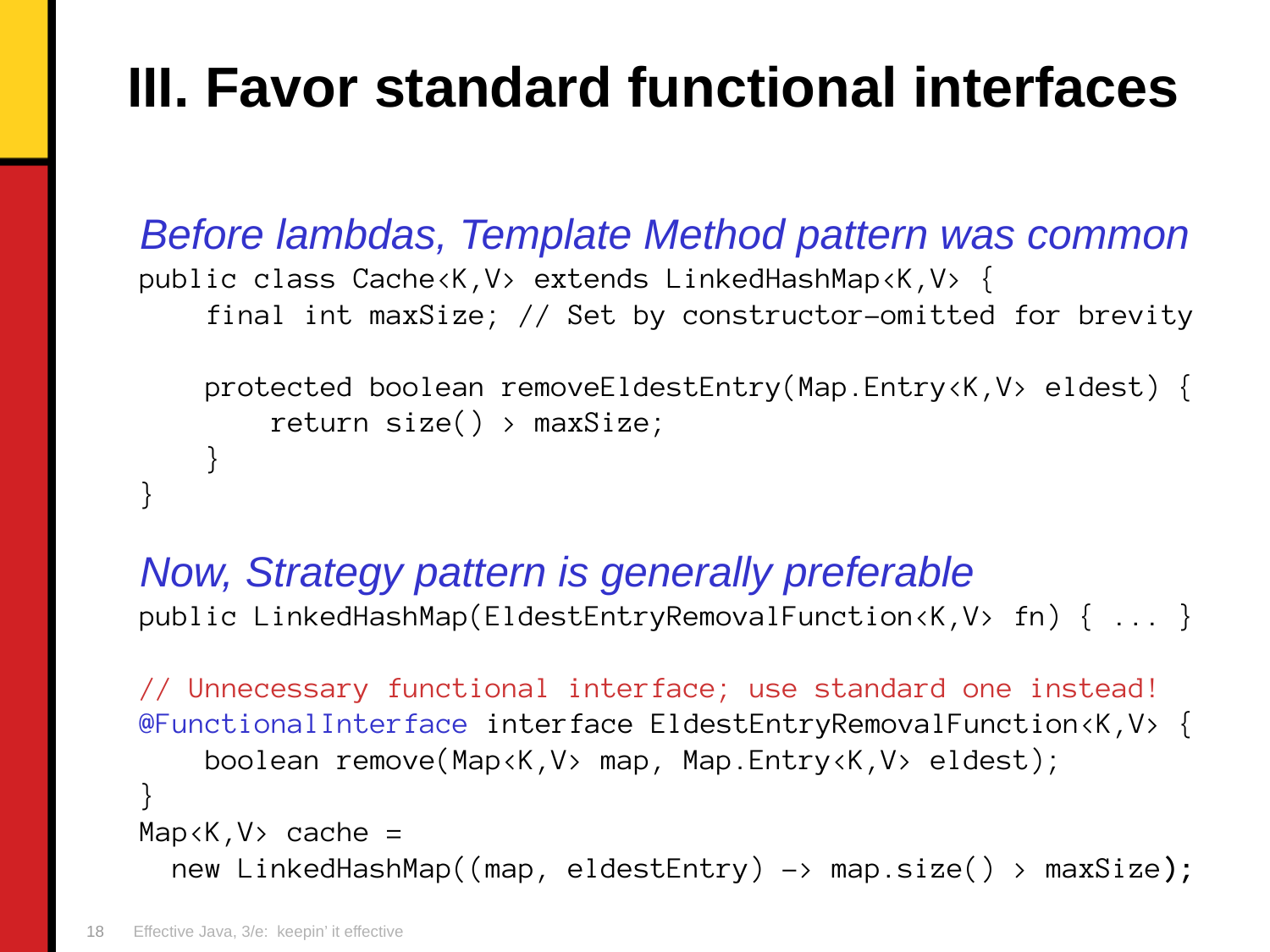

# III. Favor standard functional interfaces
Before lambdas, Template Method pattern was common
public class Cache<K,V> extends LinkedHashMap<K,V> {
    final int maxSize; // Set by constructor-omitted for brevity

    protected boolean removeEldestEntry(Map.Entry<K,V> eldest) {
        return size() > maxSize;
    }
}

Now, Strategy pattern is generally preferable
public LinkedHashMap(EldestEntryRemovalFunction<K,V> fn) { ... }

// Unnecessary functional interface; use standard one instead!
@FunctionalInterface interface EldestEntryRemovalFunction<K,V> {
    boolean remove(Map<K,V> map, Map.Entry<K,V> eldest);
}
Map<K,V> cache =
  new LinkedHashMap((map, eldestEntry) -> map.size() > maxSize);